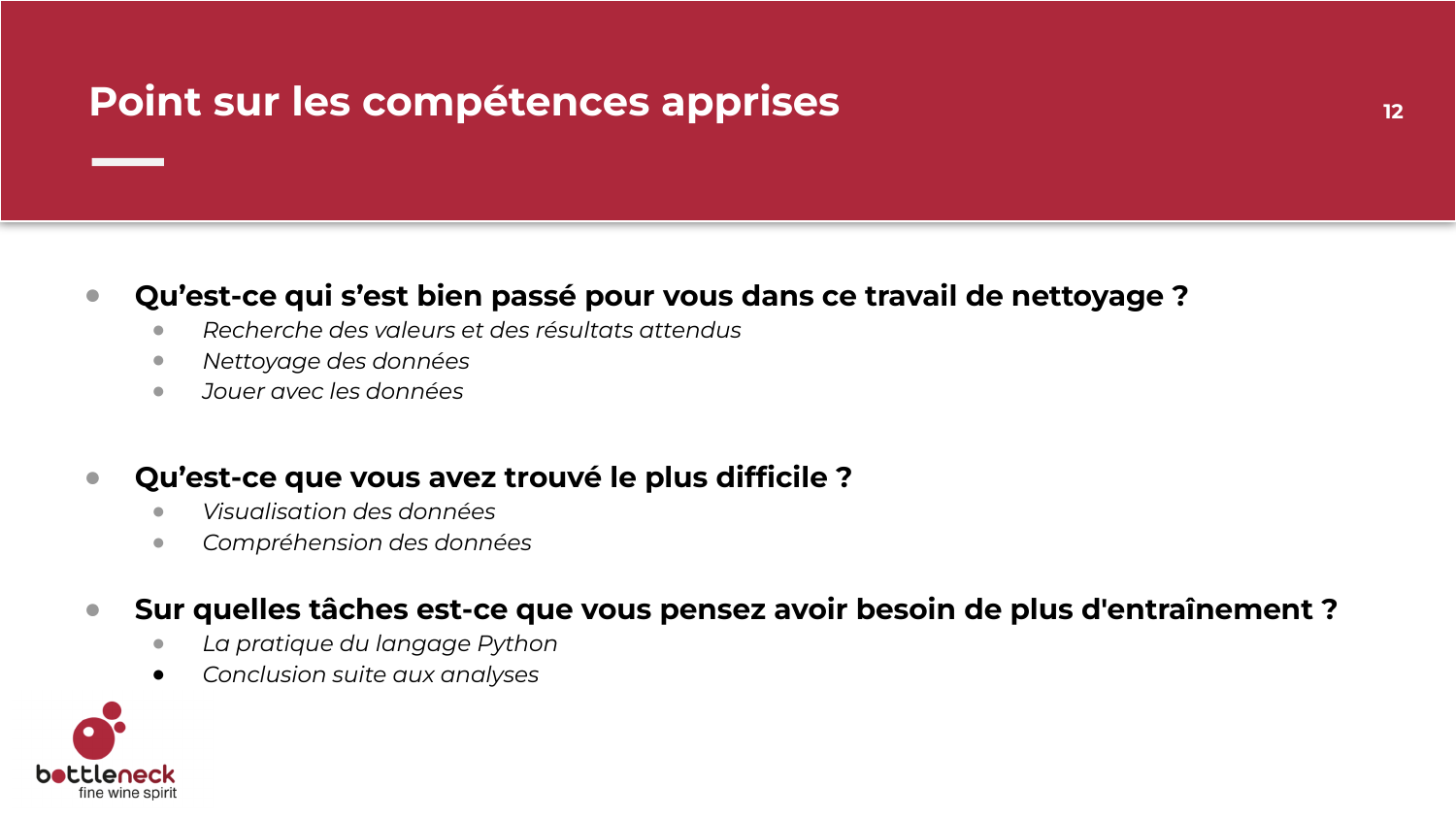

Point sur les compétences apprises
12
Qu’est-ce qui s’est bien passé pour vous dans ce travail de nettoyage ?
Recherche des valeurs et des résultats attendus
Nettoyage des données
Jouer avec les données

Qu’est-ce que vous avez trouvé le plus difficile ?
Visualisation des données
Compréhension des données

Sur quelles tâches est-ce que vous pensez avoir besoin de plus d'entraînement ?
La pratique du langage Python
Conclusion suite aux analyses